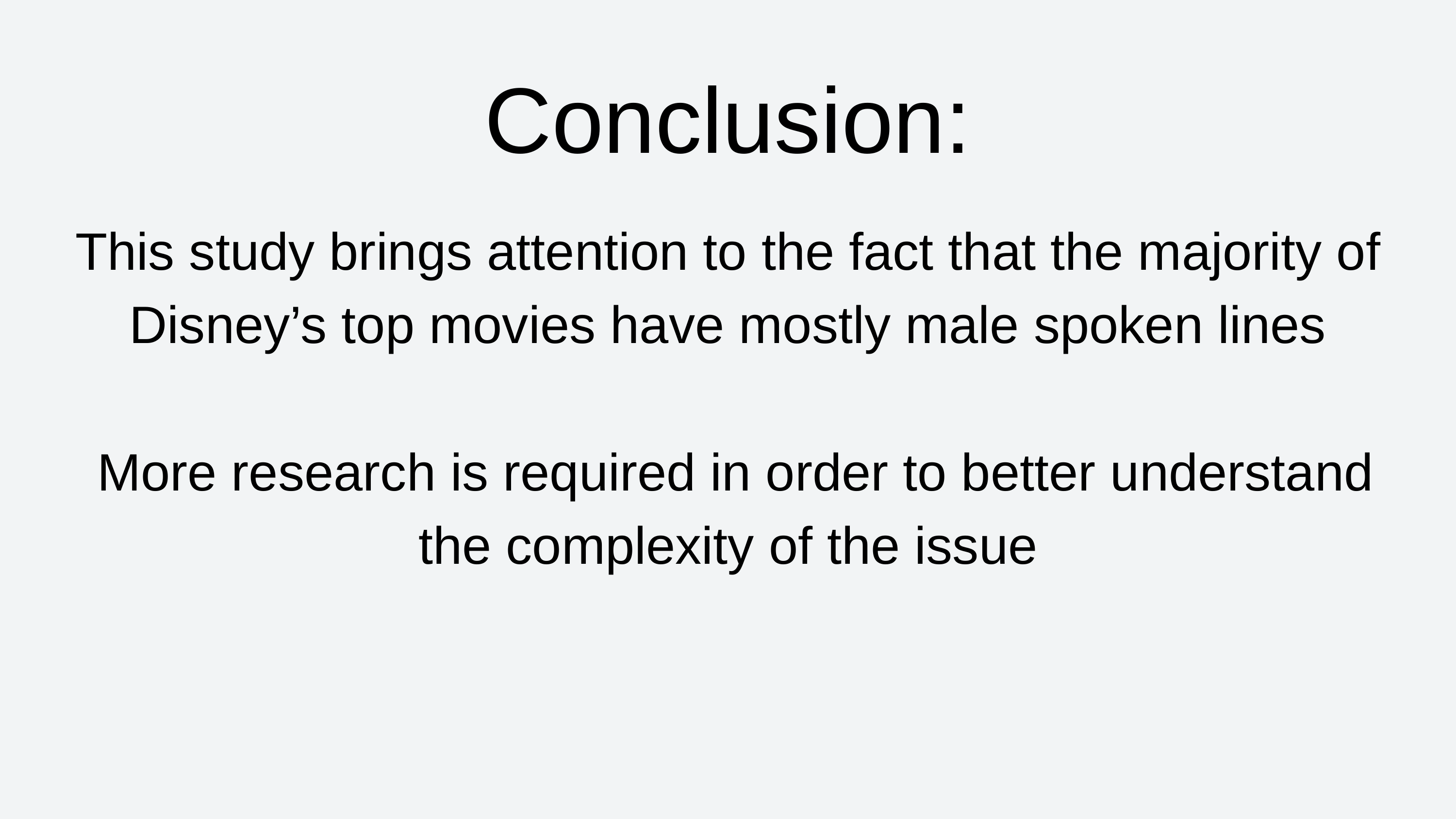

Conclusion:
This study brings attention to the fact that the majority of Disney’s top movies have mostly male spoken lines

 More research is required in order to better understand the complexity of the issue